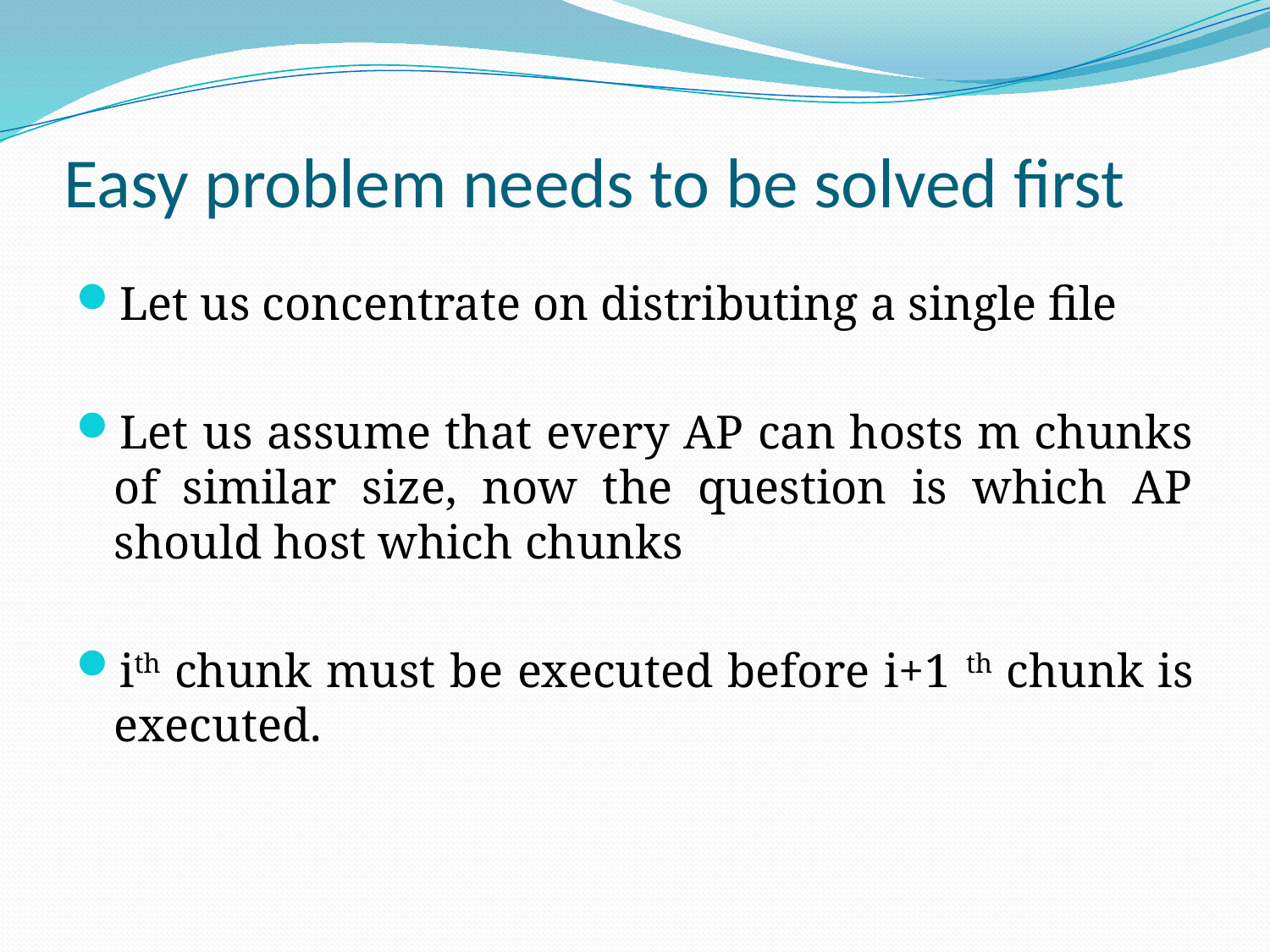

# Easy problem needs to be solved first
Let us concentrate on distributing a single file

Let us assume that every AP can hosts m chunks of similar size, now the question is which AP should host which chunks

ith chunk must be executed before i+1 th chunk is executed.